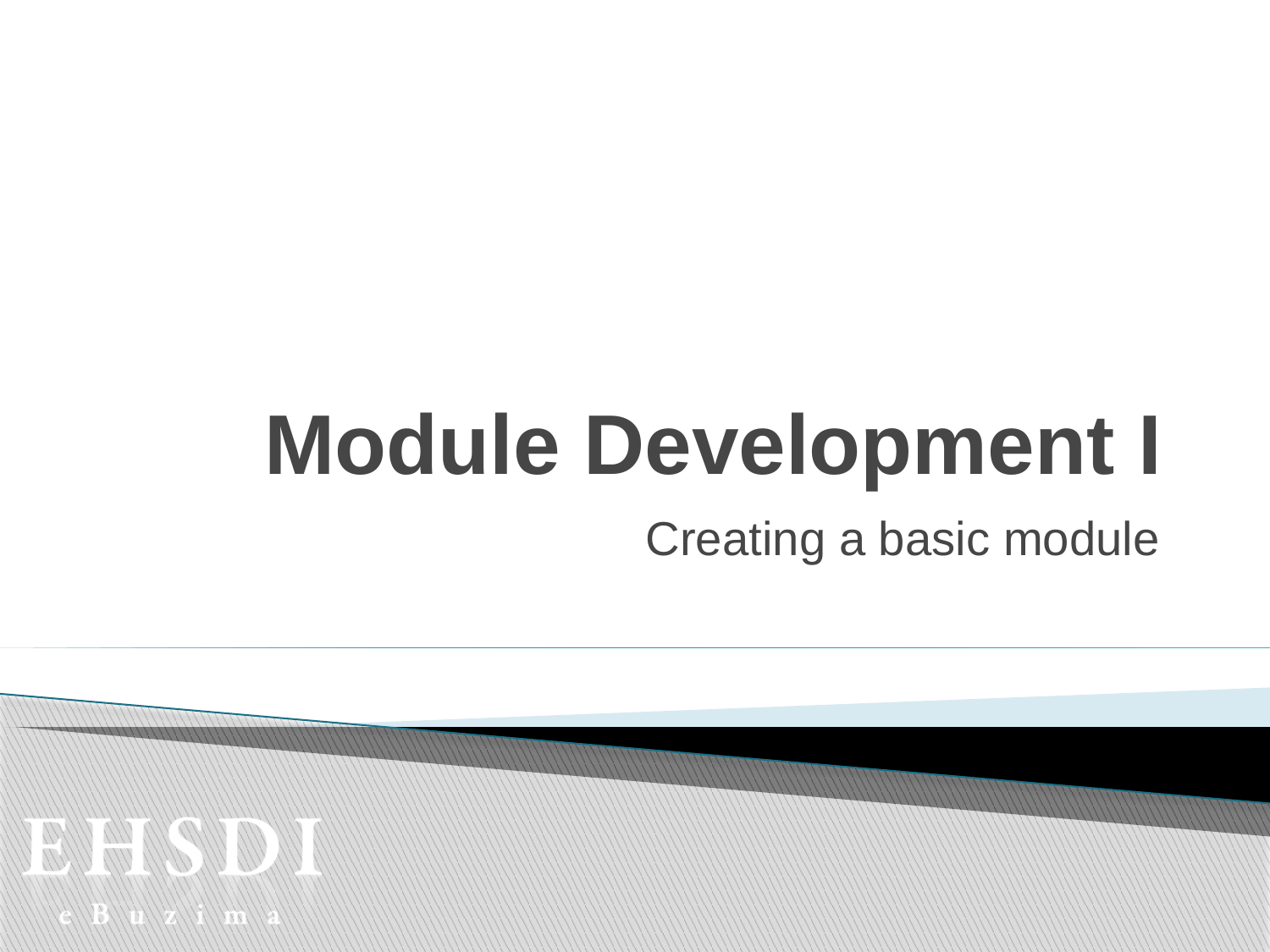

# Module Development I
Creating a basic module